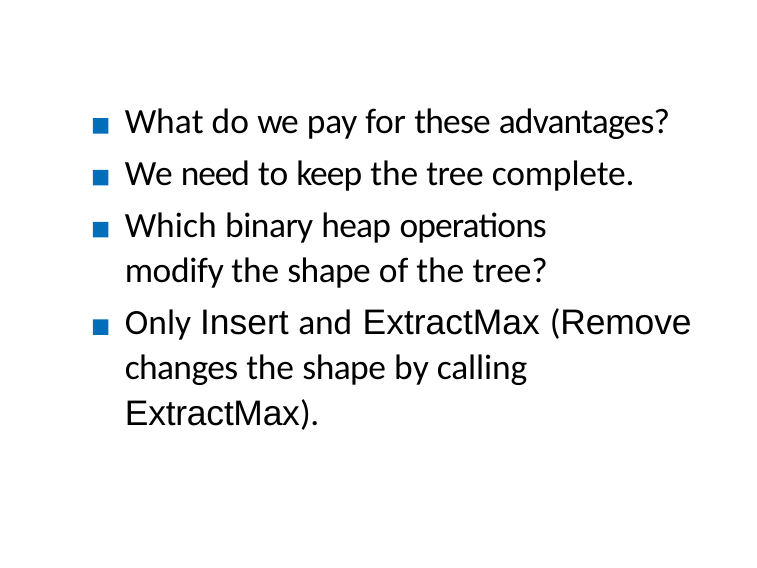

What do we pay for these advantages? We need to keep the tree complete.
Which binary heap operations modify the shape of the tree?
Only Insert and ExtractMax (Remove changes the shape by calling ExtractMax).